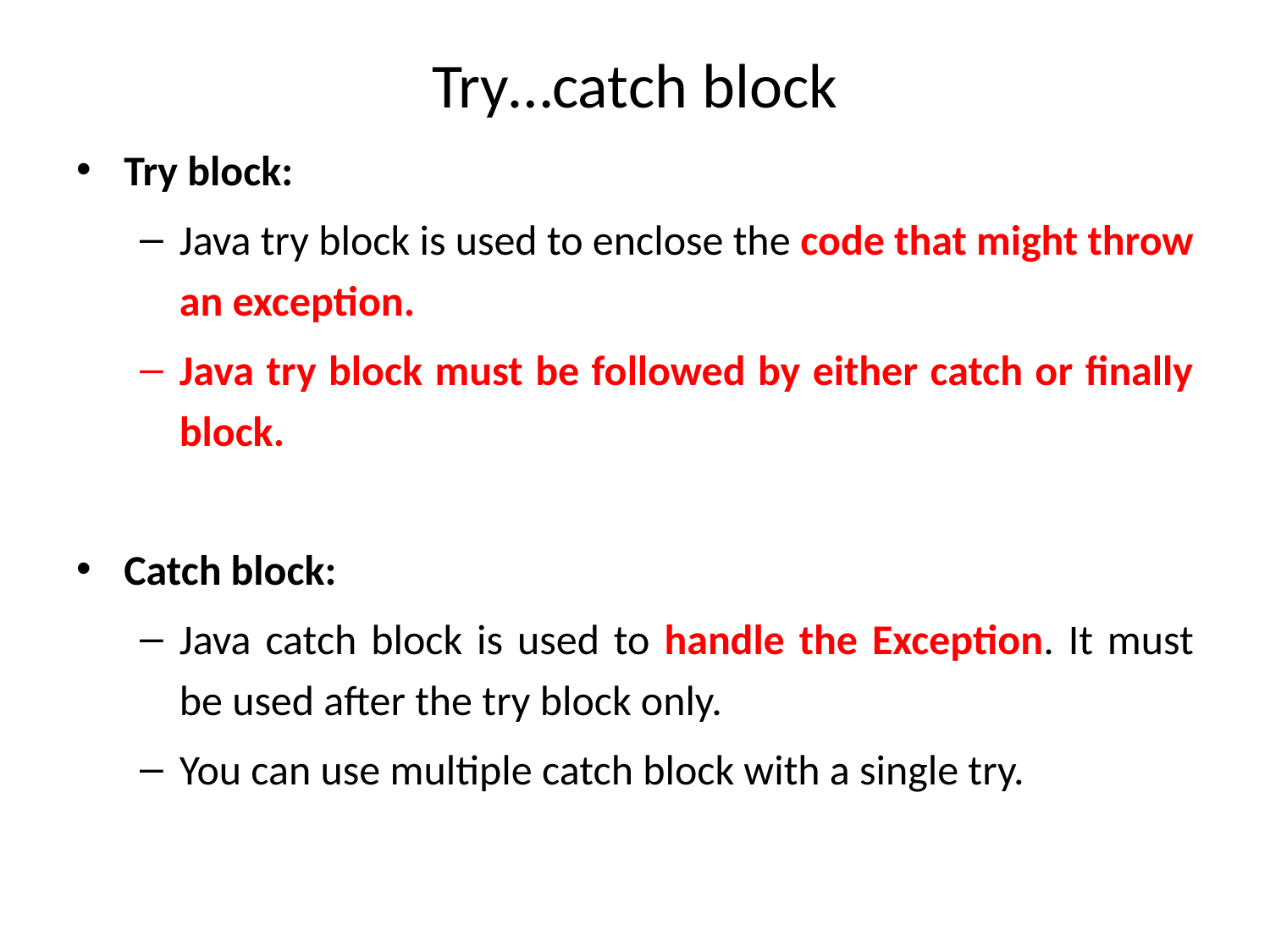

# Try…catch block
Try block:
Java try block is used to enclose the code that might throw an exception.
Java try block must be followed by either catch or finally block.

Catch block:
Java catch block is used to handle the Exception. It must be used after the try block only.
You can use multiple catch block with a single try.